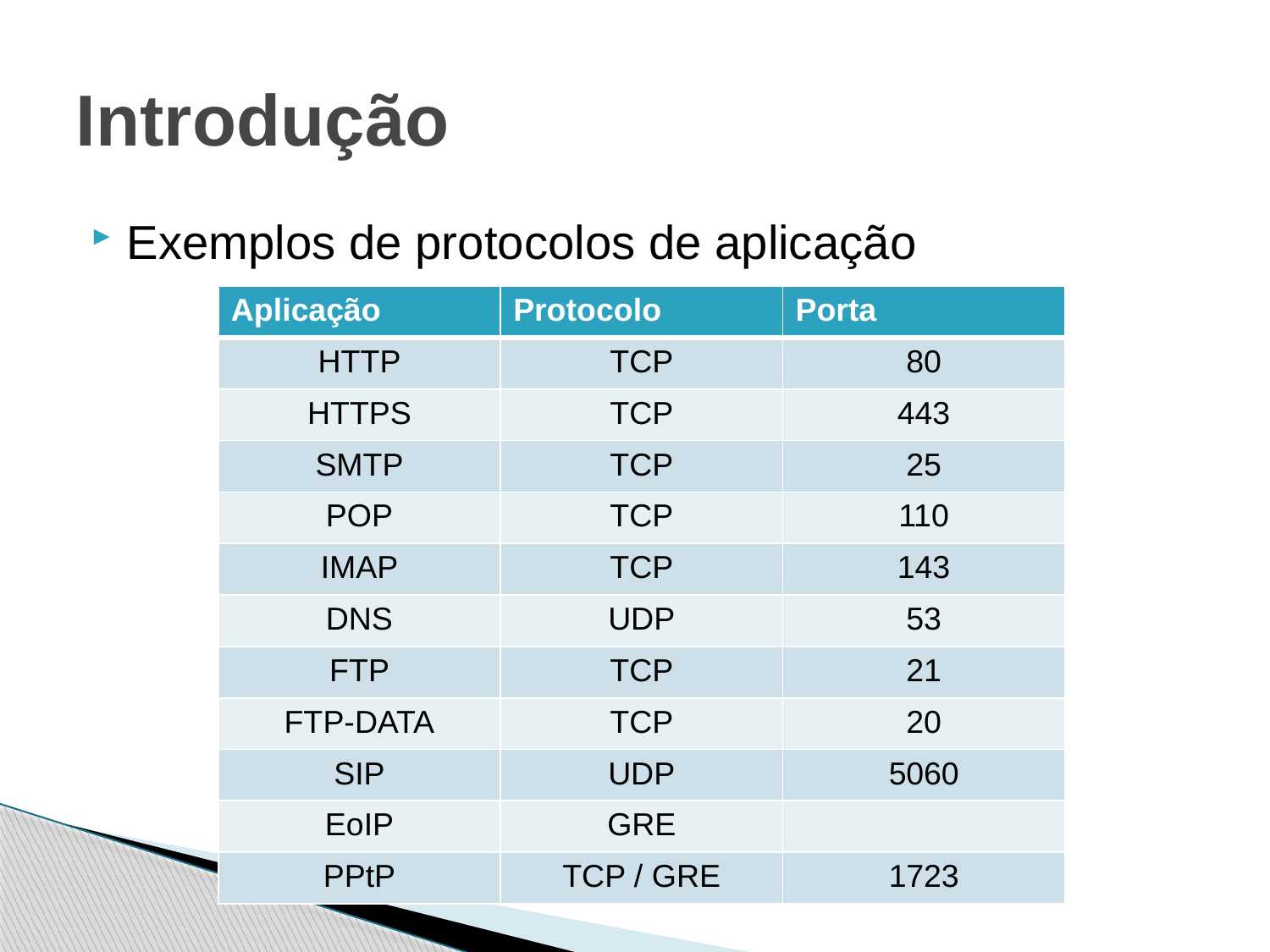

# Introdução
Exemplos de protocolos de aplicação
| Aplicação | Protocolo | Porta |
| --- | --- | --- |
| HTTP | TCP | 80 |
| HTTPS | TCP | 443 |
| SMTP | TCP | 25 |
| POP | TCP | 110 |
| IMAP | TCP | 143 |
| DNS | UDP | 53 |
| FTP | TCP | 21 |
| FTP-DATA | TCP | 20 |
| SIP | UDP | 5060 |
| EoIP | GRE |  |
| PPtP | TCP / GRE | 1723 |